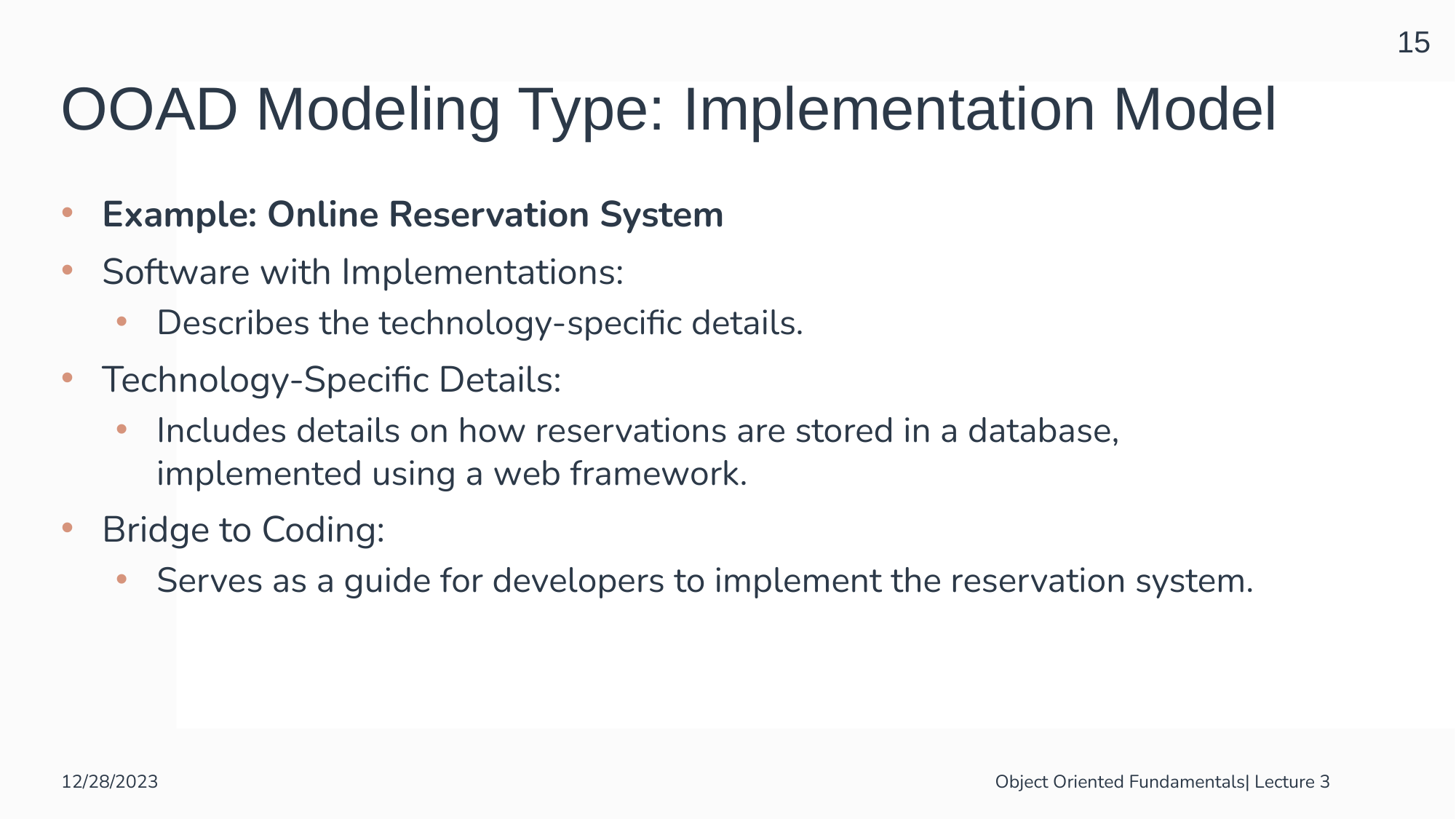

15
# OOAD Modeling Type: Implementation Model
Example: Online Reservation System
Software with Implementations:
Describes the technology-specific details.
Technology-Specific Details:
Includes details on how reservations are stored in a database, implemented using a web framework.
Bridge to Coding:
Serves as a guide for developers to implement the reservation system.
12/28/2023
Object Oriented Fundamentals| Lecture 3